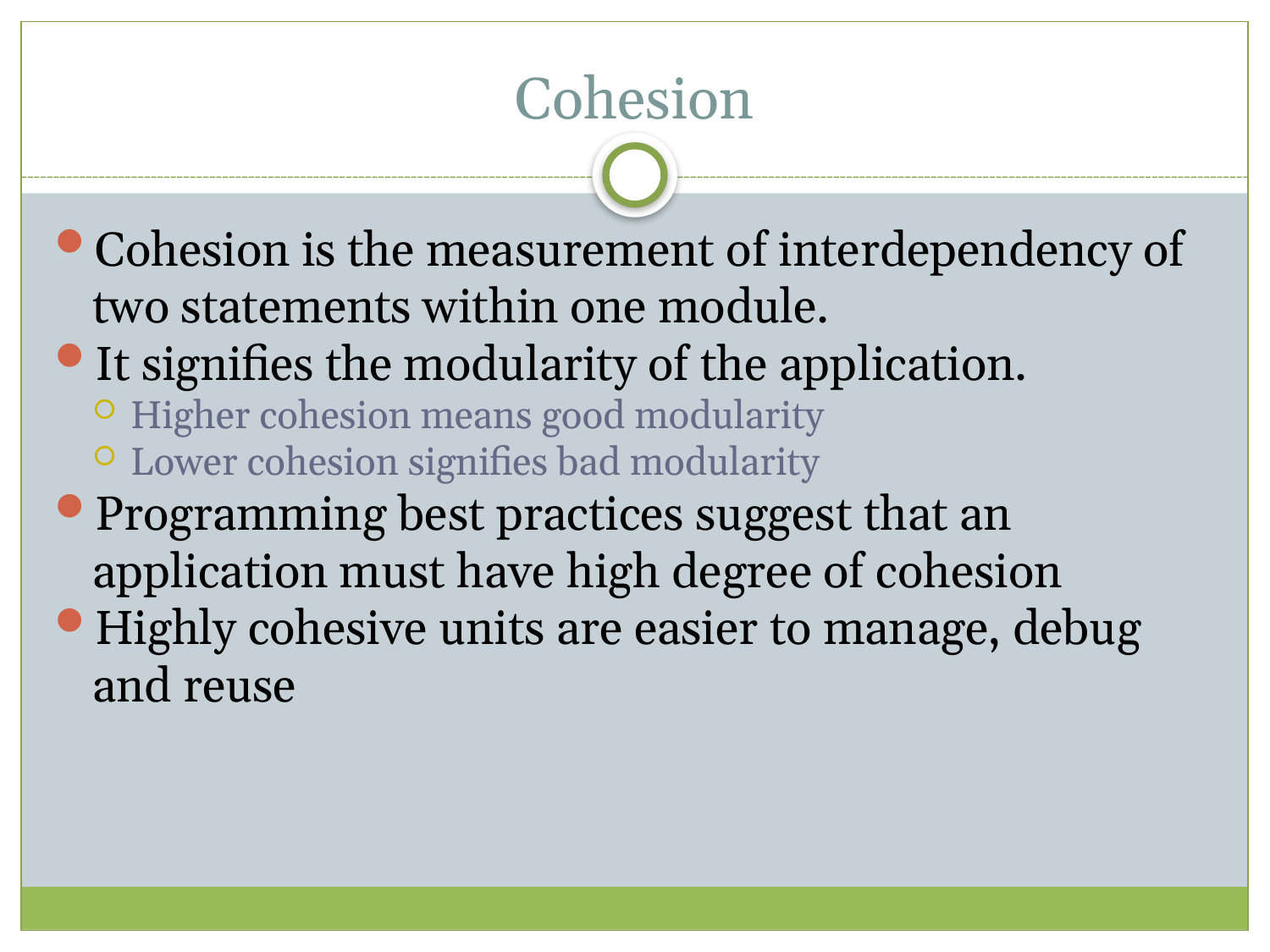

Cohesion
Cohesion is the measurement of interdependency of two statements within one module.
It signifies the modularity of the application.
Higher cohesion means good modularity
Lower cohesion signifies bad modularity
Programming best practices suggest that an application must have high degree of cohesion
Highly cohesive units are easier to manage, debug and reuse